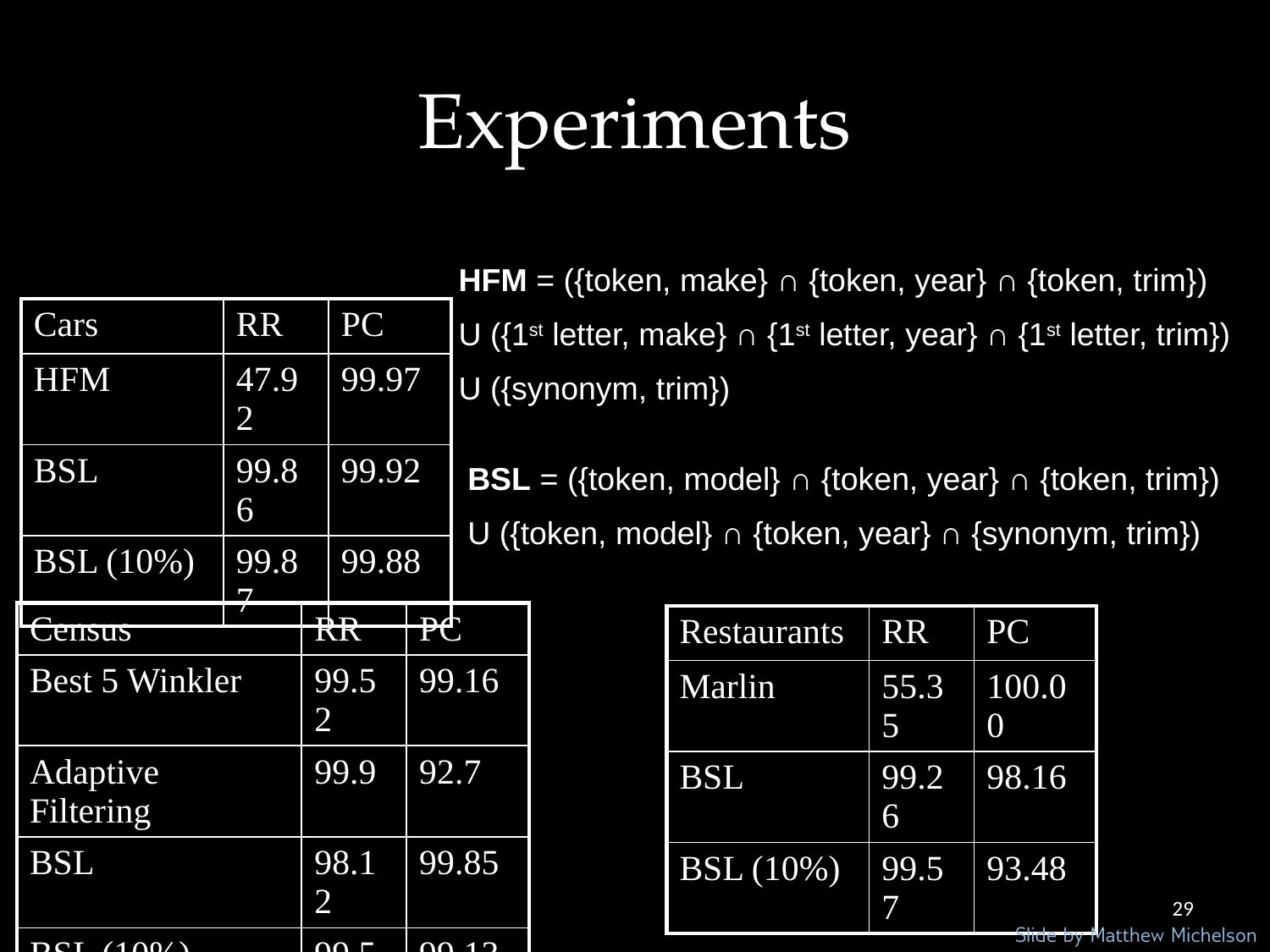

# Experiments
HFM = ({token, make} ∩ {token, year} ∩ {token, trim})
U ({1st letter, make} ∩ {1st letter, year} ∩ {1st letter, trim})
U ({synonym, trim})
| Cars | RR | PC |
| --- | --- | --- |
| HFM | 47.92 | 99.97 |
| BSL | 99.86 | 99.92 |
| BSL (10%) | 99.87 | 99.88 |
BSL = ({token, model} ∩ {token, year} ∩ {token, trim})
U ({token, model} ∩ {token, year} ∩ {synonym, trim})
| Census | RR | PC |
| --- | --- | --- |
| Best 5 Winkler | 99.52 | 99.16 |
| Adaptive Filtering | 99.9 | 92.7 |
| BSL | 98.12 | 99.85 |
| BSL (10%) | 99.50 | 99.13 |
| Restaurants | RR | PC |
| --- | --- | --- |
| Marlin | 55.35 | 100.00 |
| BSL | 99.26 | 98.16 |
| BSL (10%) | 99.57 | 93.48 |
29
Slide by Matthew Michelson